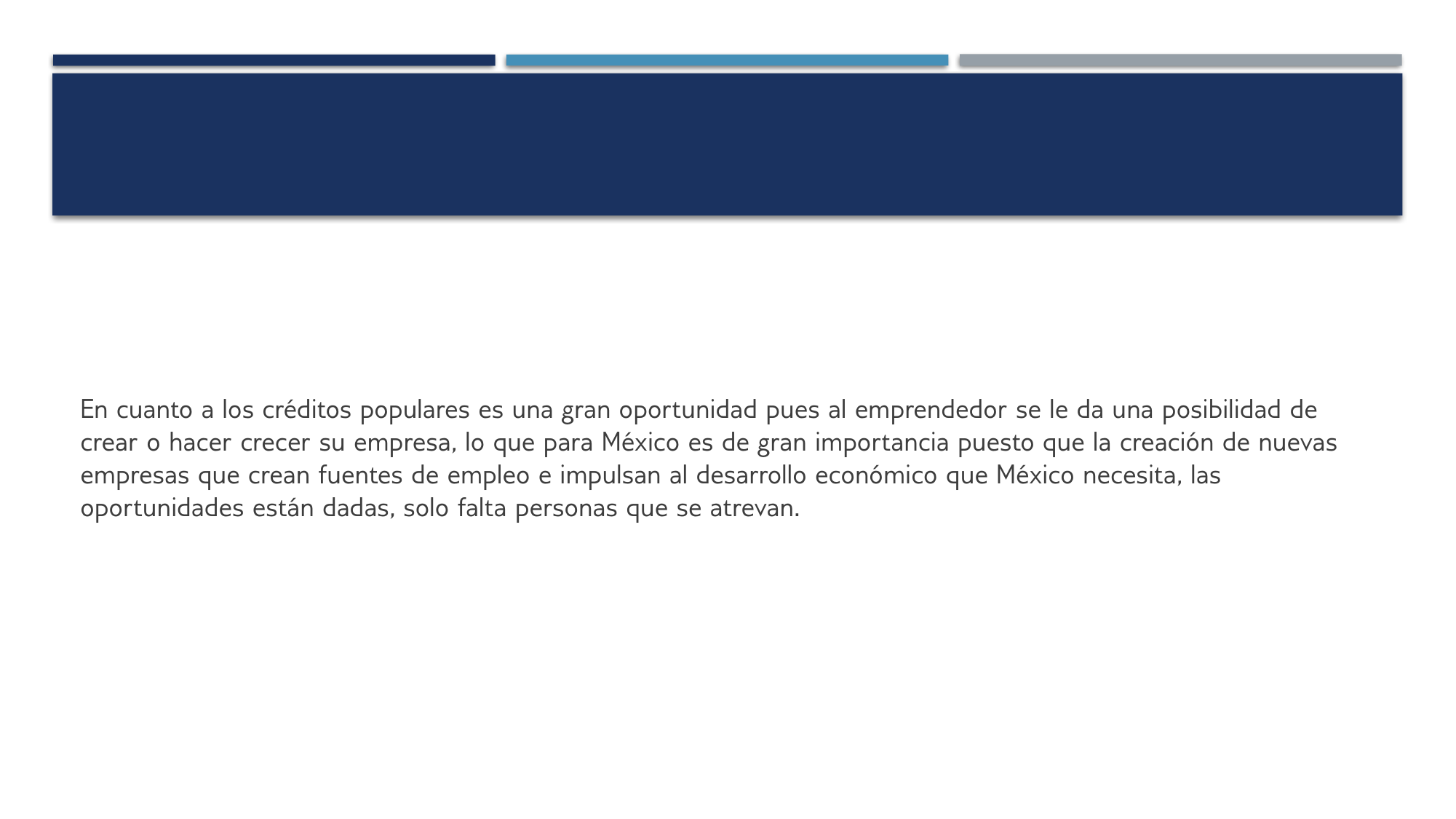

En cuanto a los créditos populares es una gran oportunidad pues al emprendedor se le da una posibilidad de crear o hacer crecer su empresa, lo que para México es de gran importancia puesto que la creación de nuevas empresas que crean fuentes de empleo e impulsan al desarrollo económico que México necesita, las oportunidades están dadas, solo falta personas que se atrevan.